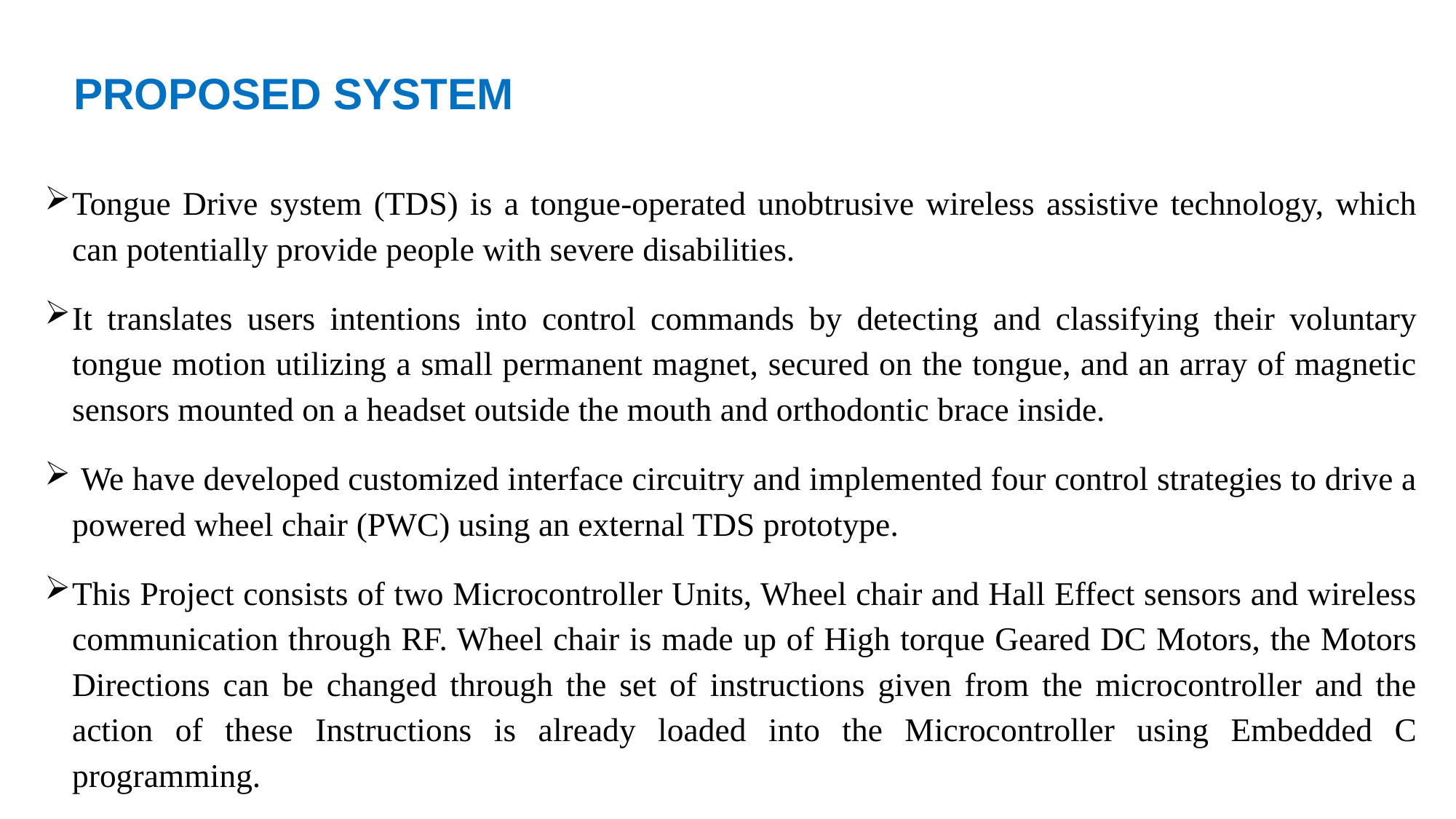

# PROPOSED SYSTEM
Tongue Drive system (TDS) is a tongue-operated unobtrusive wireless assistive technology, which can potentially provide people with severe disabilities.
It translates users intentions into control commands by detecting and classifying their voluntary tongue motion utilizing a small permanent magnet, secured on the tongue, and an array of magnetic sensors mounted on a headset outside the mouth and orthodontic brace inside.
 We have developed customized interface circuitry and implemented four control strategies to drive a powered wheel chair (PWC) using an external TDS prototype.
This Project consists of two Microcontroller Units, Wheel chair and Hall Effect sensors and wireless communication through RF. Wheel chair is made up of High torque Geared DC Motors, the Motors Directions can be changed through the set of instructions given from the microcontroller and the action of these Instructions is already loaded into the Microcontroller using Embedded C programming.